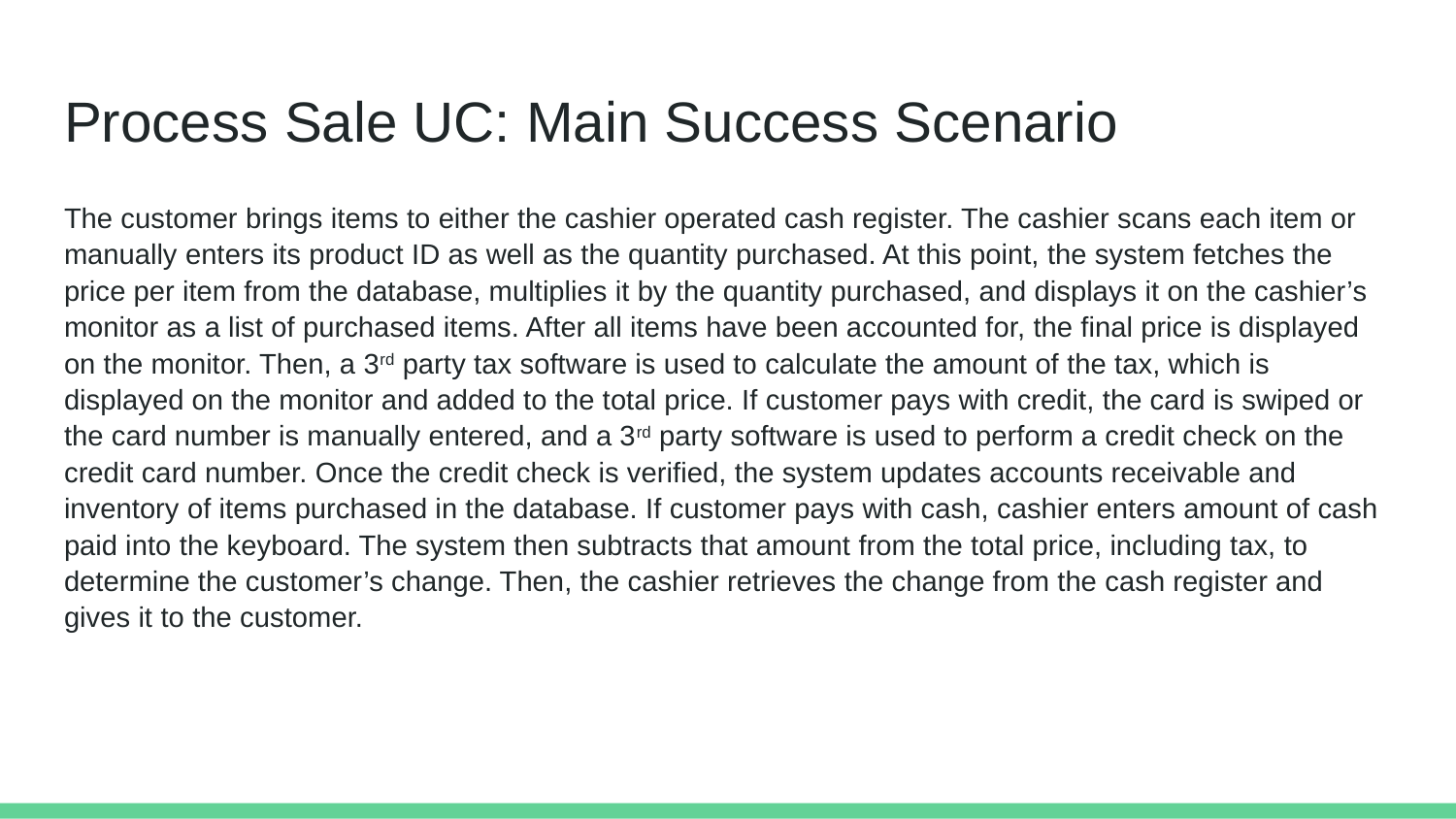

# Process Sale UC: Main Success Scenario
The customer brings items to either the cashier operated cash register. The cashier scans each item or manually enters its product ID as well as the quantity purchased. At this point, the system fetches the price per item from the database, multiplies it by the quantity purchased, and displays it on the cashier’s monitor as a list of purchased items. After all items have been accounted for, the final price is displayed on the monitor. Then, a 3rd party tax software is used to calculate the amount of the tax, which is displayed on the monitor and added to the total price. If customer pays with credit, the card is swiped or the card number is manually entered, and a 3rd party software is used to perform a credit check on the credit card number. Once the credit check is verified, the system updates accounts receivable and inventory of items purchased in the database. If customer pays with cash, cashier enters amount of cash paid into the keyboard. The system then subtracts that amount from the total price, including tax, to determine the customer’s change. Then, the cashier retrieves the change from the cash register and gives it to the customer.